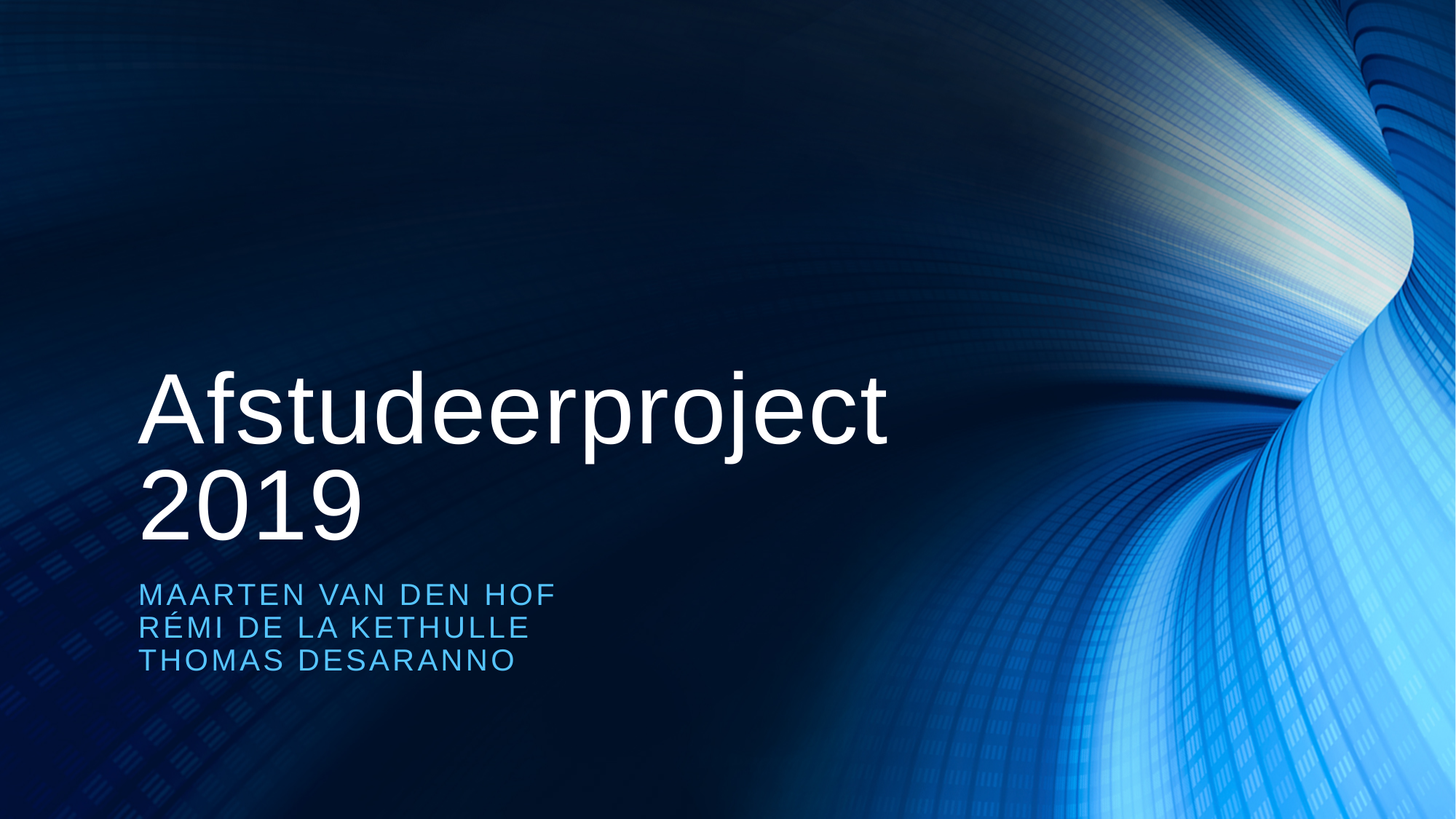

# Afstudeerproject 2019
Maarten Van den hof
Rémi de la kethulle
Thomas desaranno